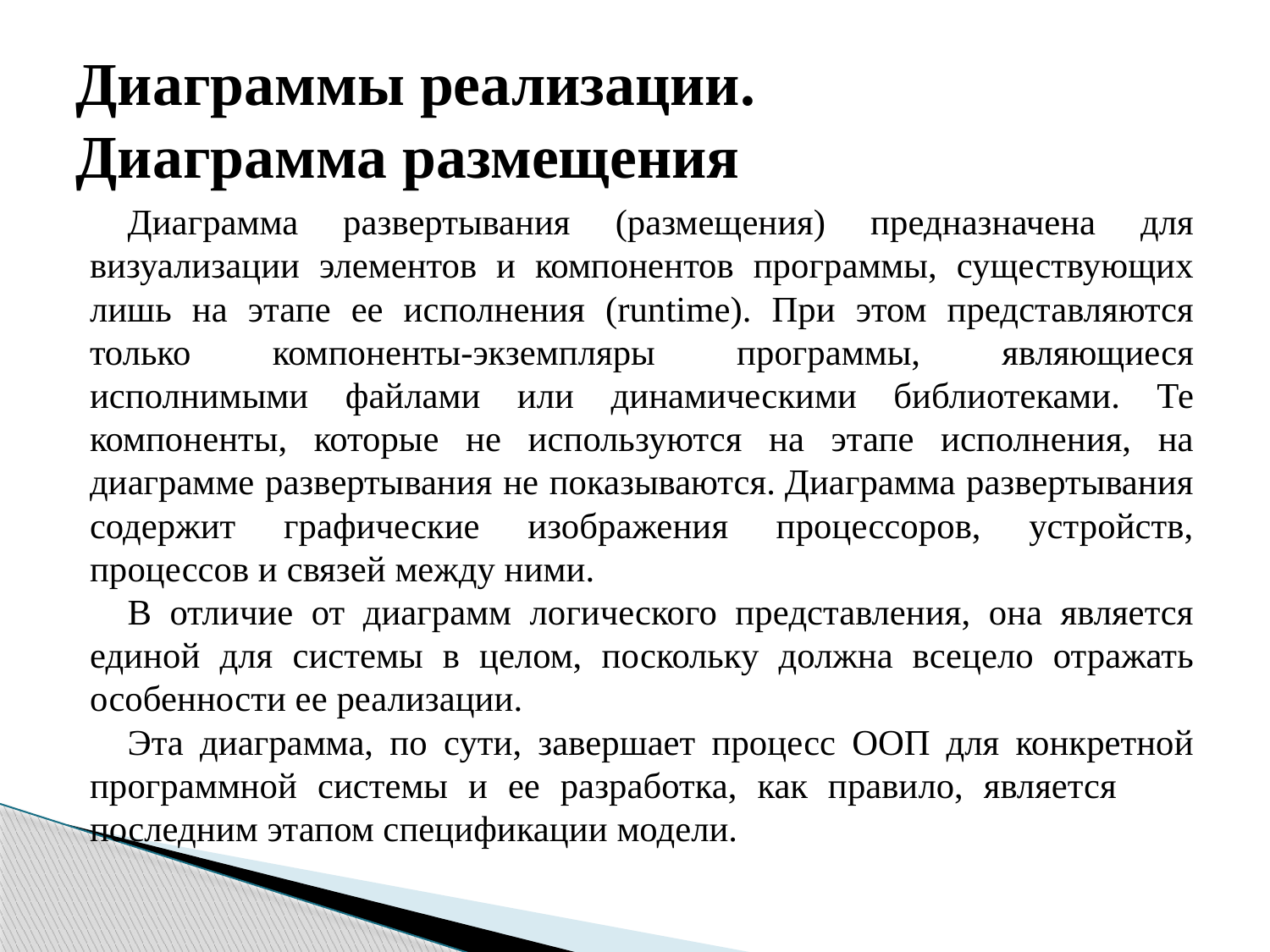

# Диаграммы реализации. Диаграмма размещения

Диаграмма развертывания (размещения) предназначена для визуализации элементов и компонентов программы, существующих лишь на этапе ее исполнения (runtime). При этом представляются только компоненты-экземпляры программы, являющиеся исполнимыми файлами или динамическими библиотеками. Те компоненты, которые не используются на этапе исполнения, на диаграмме развертывания не показываются. Диаграмма развертывания содержит графические изображения процессоров, устройств, процессов и связей между ними.
В отличие от диаграмм логического представления, она является единой для системы в целом, поскольку должна всецело отражать особенности ее реализации.
Эта диаграмма, по сути, завершает процесс ООП для конкретной программной системы и ее разработка, как правило, является 	последним этапом спецификации модели.